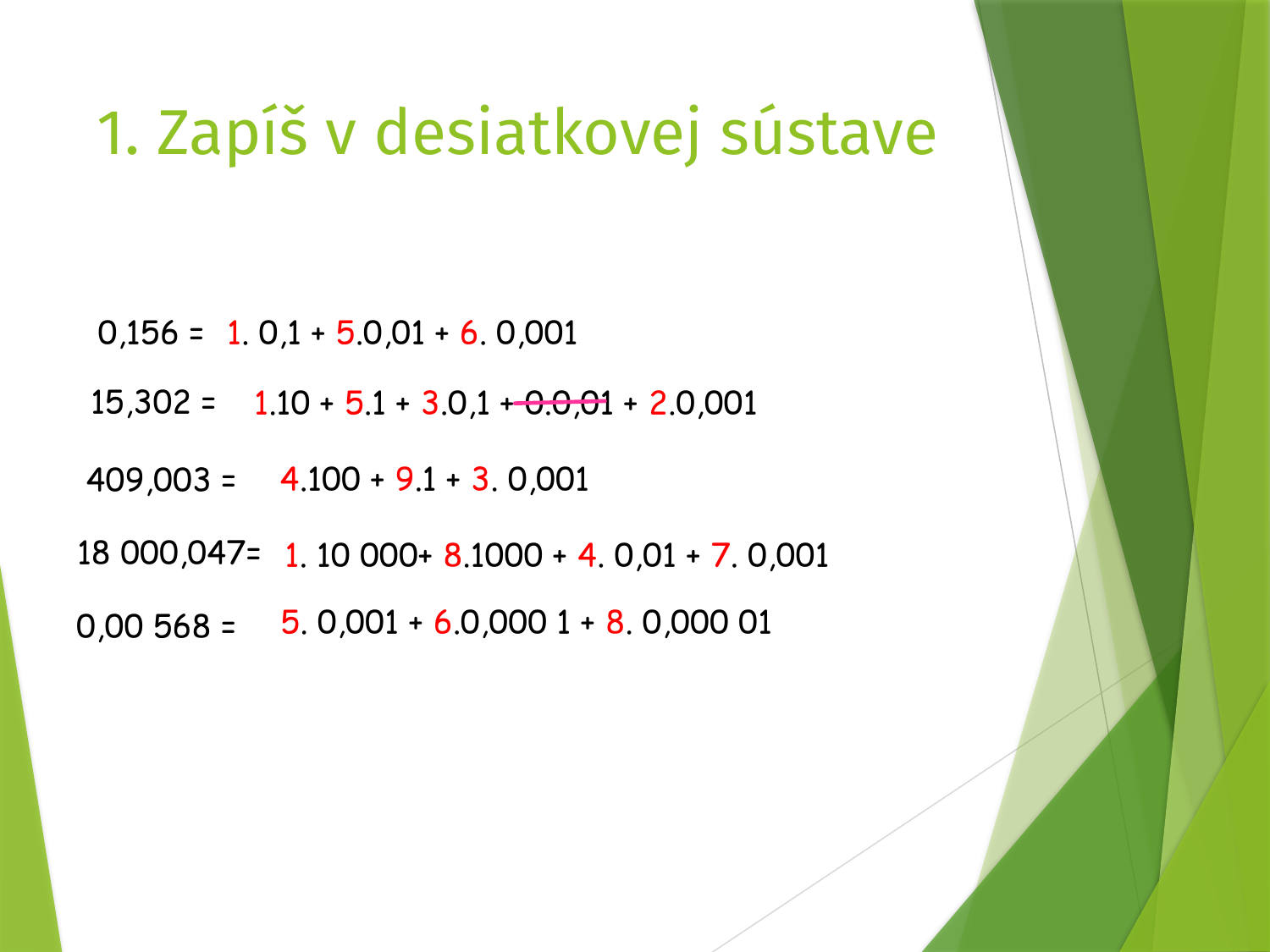

# 1. Zapíš v desiatkovej sústave
0,156 =
1. 0,1 + 5.0,01 + 6. 0,001
15,302 =
1.10 + 5.1 + 3.0,1 + 0.0,01 + 2.0,001
4.100 + 9.1 + 3. 0,001
409,003 =
18 000,047=
1. 10 000+ 8.1000 + 4. 0,01 + 7. 0,001
5. 0,001 + 6.0,000 1 + 8. 0,000 01
0,00 568 =